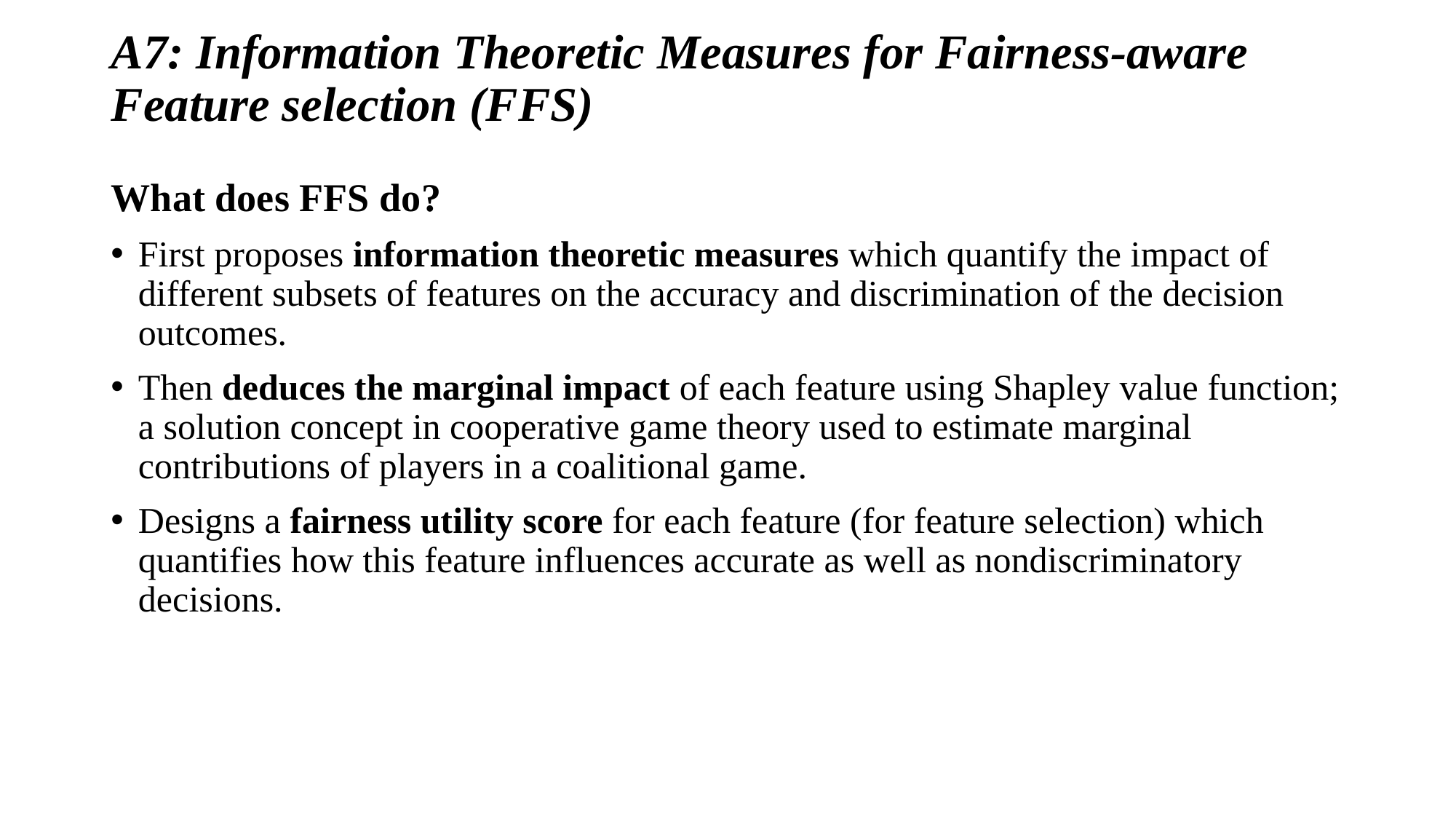

A7: Information Theoretic Measures for Fairness-aware Feature selection (FFS)
What does FFS do?
First proposes information theoretic measures which quantify the impact of different subsets of features on the accuracy and discrimination of the decision outcomes.
Then deduces the marginal impact of each feature using Shapley value function; a solution concept in cooperative game theory used to estimate marginal contributions of players in a coalitional game.
Designs a fairness utility score for each feature (for feature selection) which quantifies how this feature influences accurate as well as nondiscriminatory decisions.